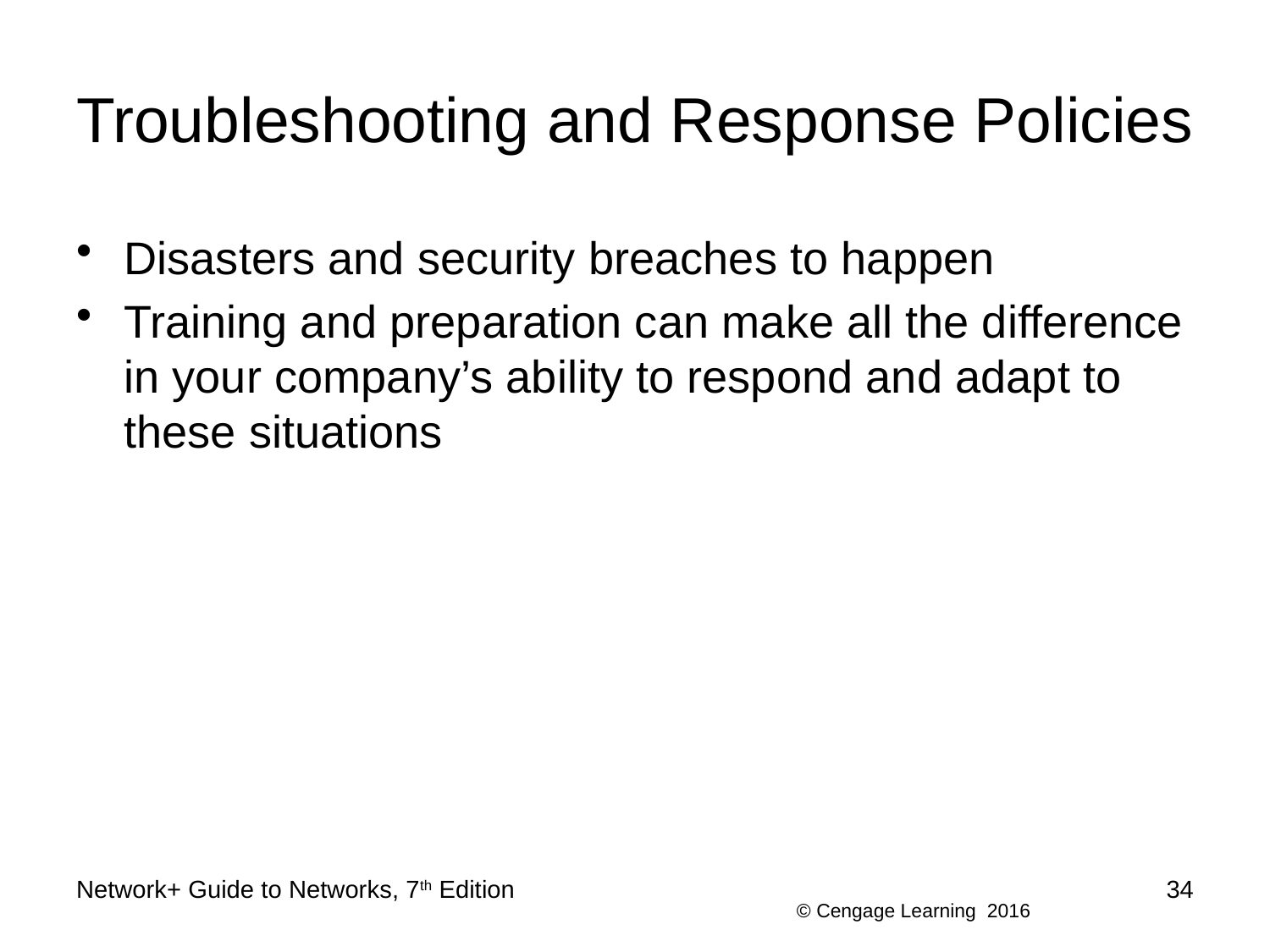

# Troubleshooting and Response Policies
Disasters and security breaches to happen
Training and preparation can make all the difference in your company’s ability to respond and adapt to these situations

Network+ Guide to Networks, 7th Edition
34